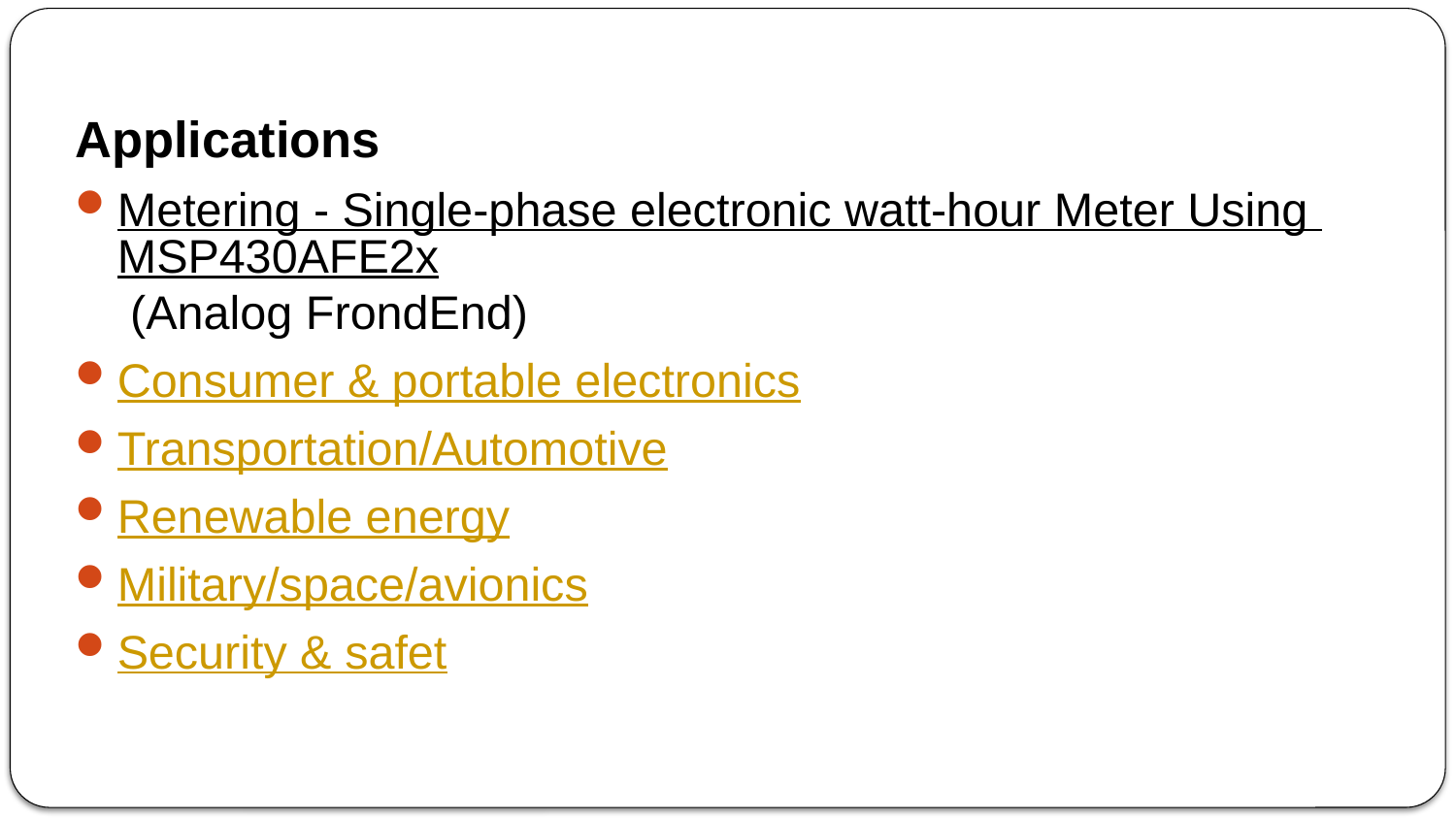

Applications
Metering - Single-phase electronic watt-hour Meter Using MSP430AFE2x (Analog FrondEnd)
Consumer & portable electronics
Transportation/Automotive
Renewable energy
Military/space/avionics
Security & safet